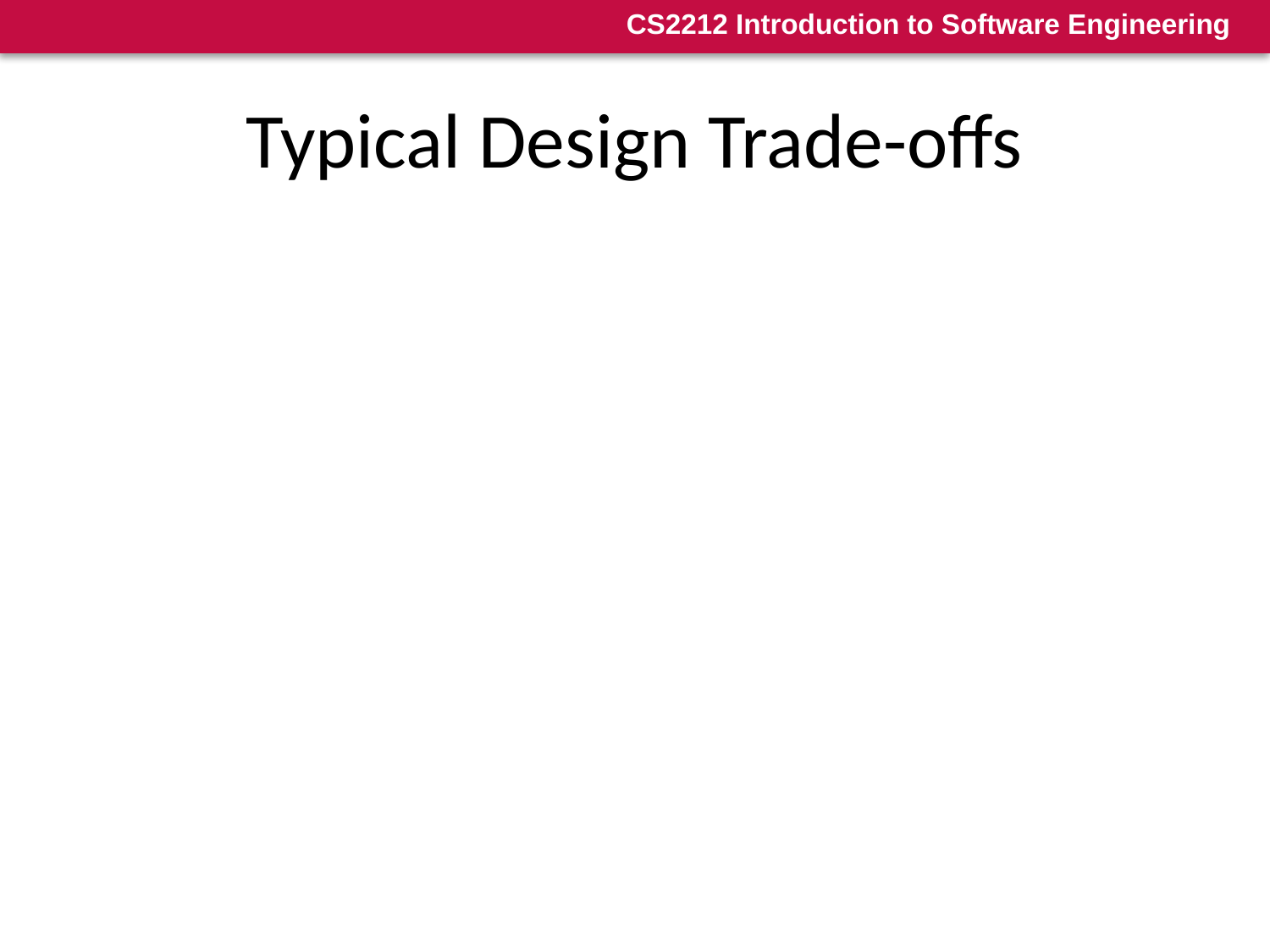

# Typical Design Trade-offs
Performance vs. Reusability

Cost vs. Robustness

Efficiency vs. Portability

Rapid development vs. Functionality

Cost vs. Reusability

Backward Compatibility vs. Readability